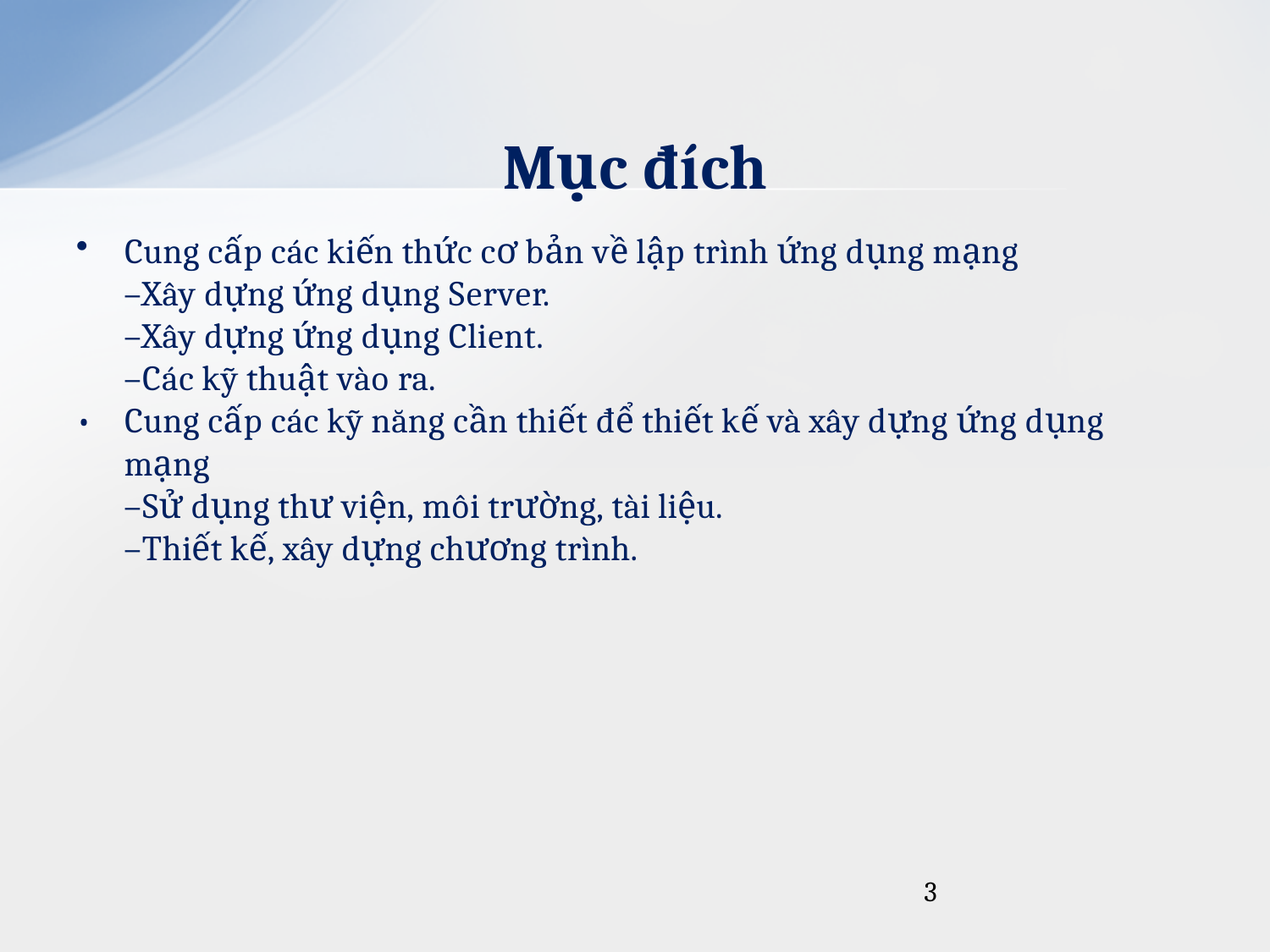

# Mục đích
Cung cấp các kiến thức cơ bản về lập trình ứng dụng mạng
	–Xây dựng ứng dụng Server.
	–Xây dựng ứng dụng Client.
	–Các kỹ thuật vào ra.
•	Cung cấp các kỹ năng cần thiết để thiết kế và xây dựng ứng dụng mạng
	–Sử dụng thư viện, môi trường, tài liệu.
	–Thiết kế, xây dựng chương trình.
3